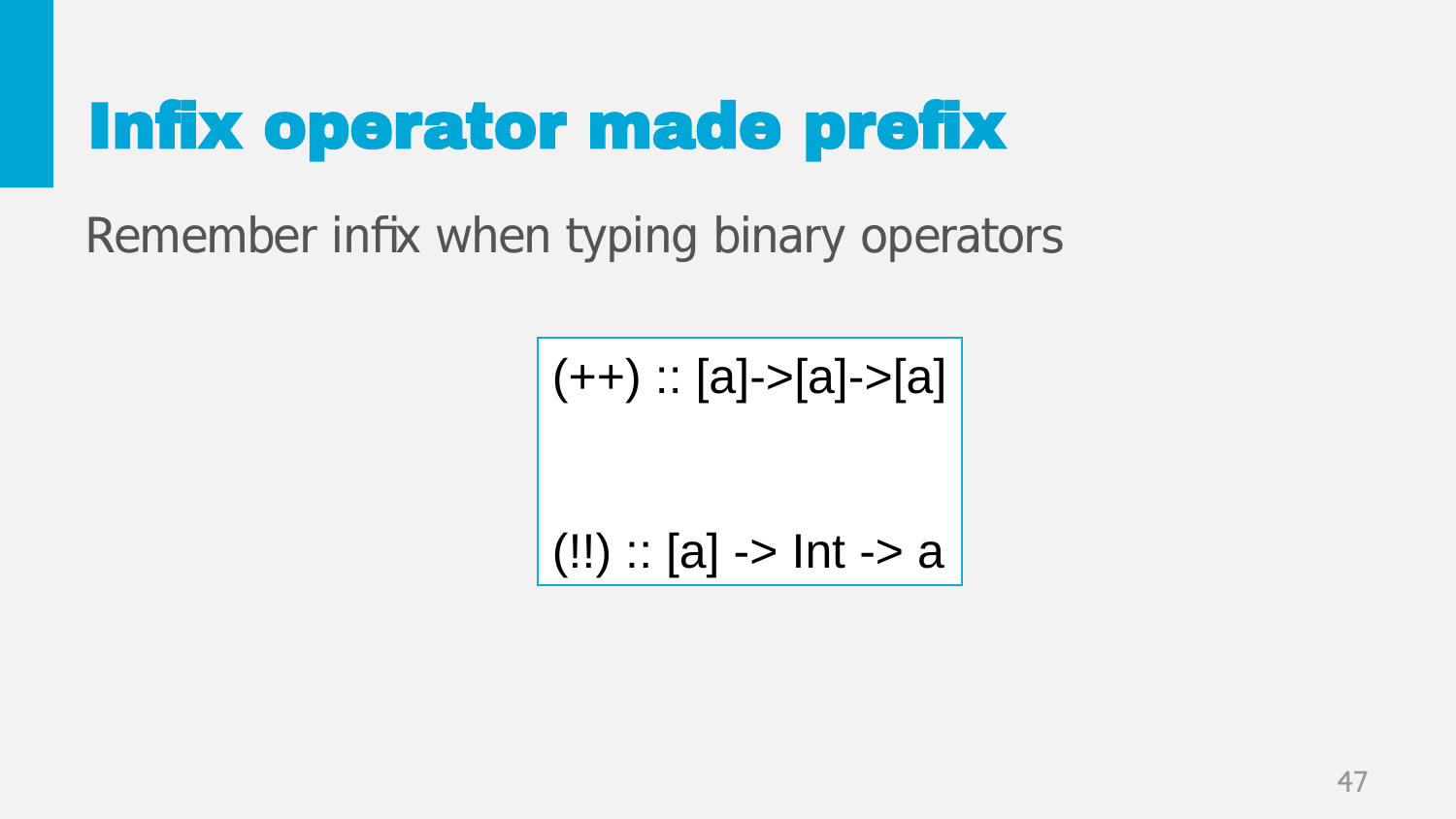

# Infix operator made prefix
Remember infix when typing binary operators
(++) :: [a]->[a]->[a]

(!!) :: [a] -> Int -> a
47